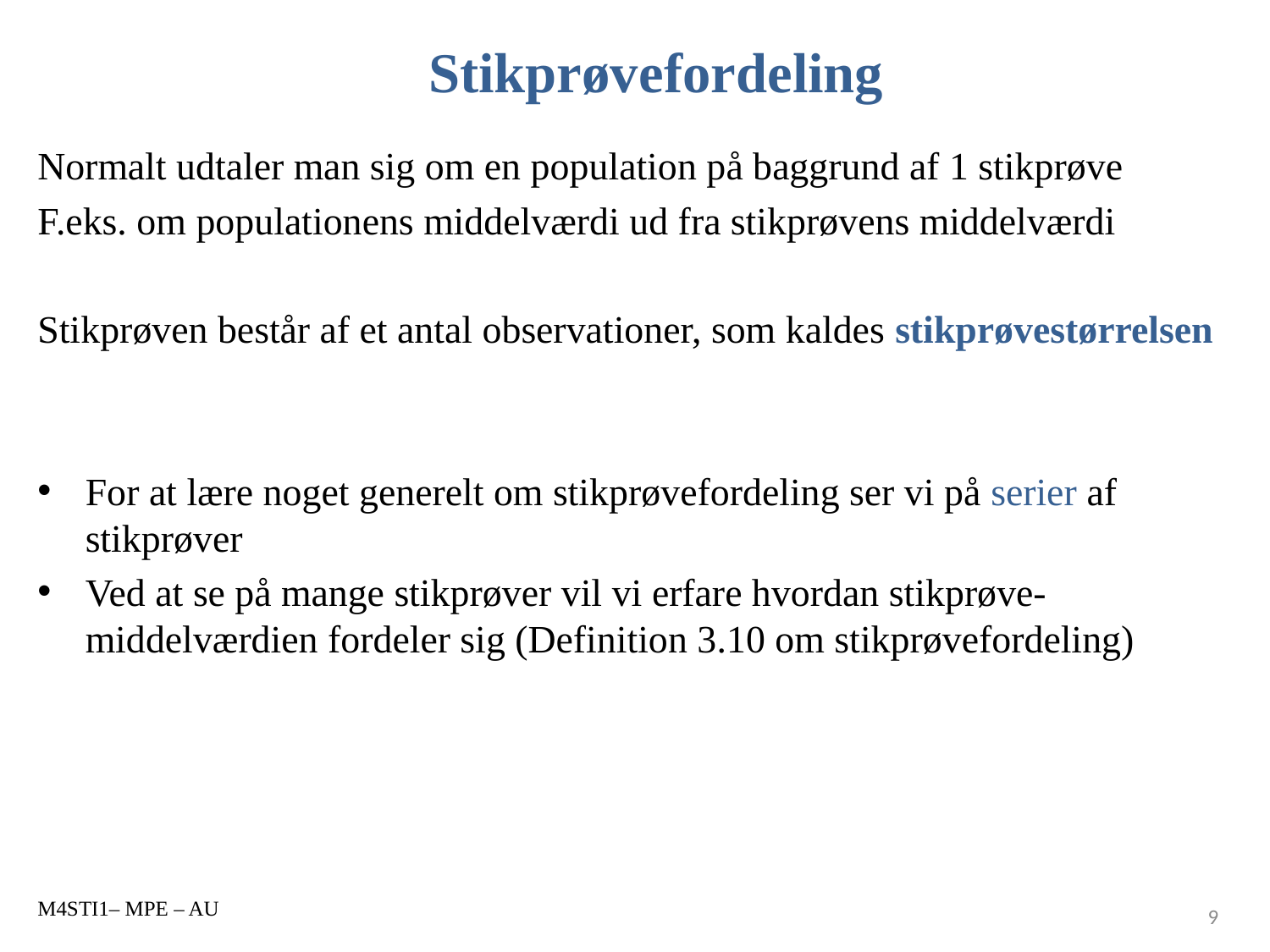

# Stikprøvefordeling
Normalt udtaler man sig om en population på baggrund af 1 stikprøve
F.eks. om populationens middelværdi ud fra stikprøvens middelværdi

Stikprøven består af et antal observationer, som kaldes stikprøvestørrelsen

For at lære noget generelt om stikprøvefordeling ser vi på serier af stikprøver
Ved at se på mange stikprøver vil vi erfare hvordan stikprøve-middelværdien fordeler sig (Definition 3.10 om stikprøvefordeling)

M4STI1– MPE – AU
9